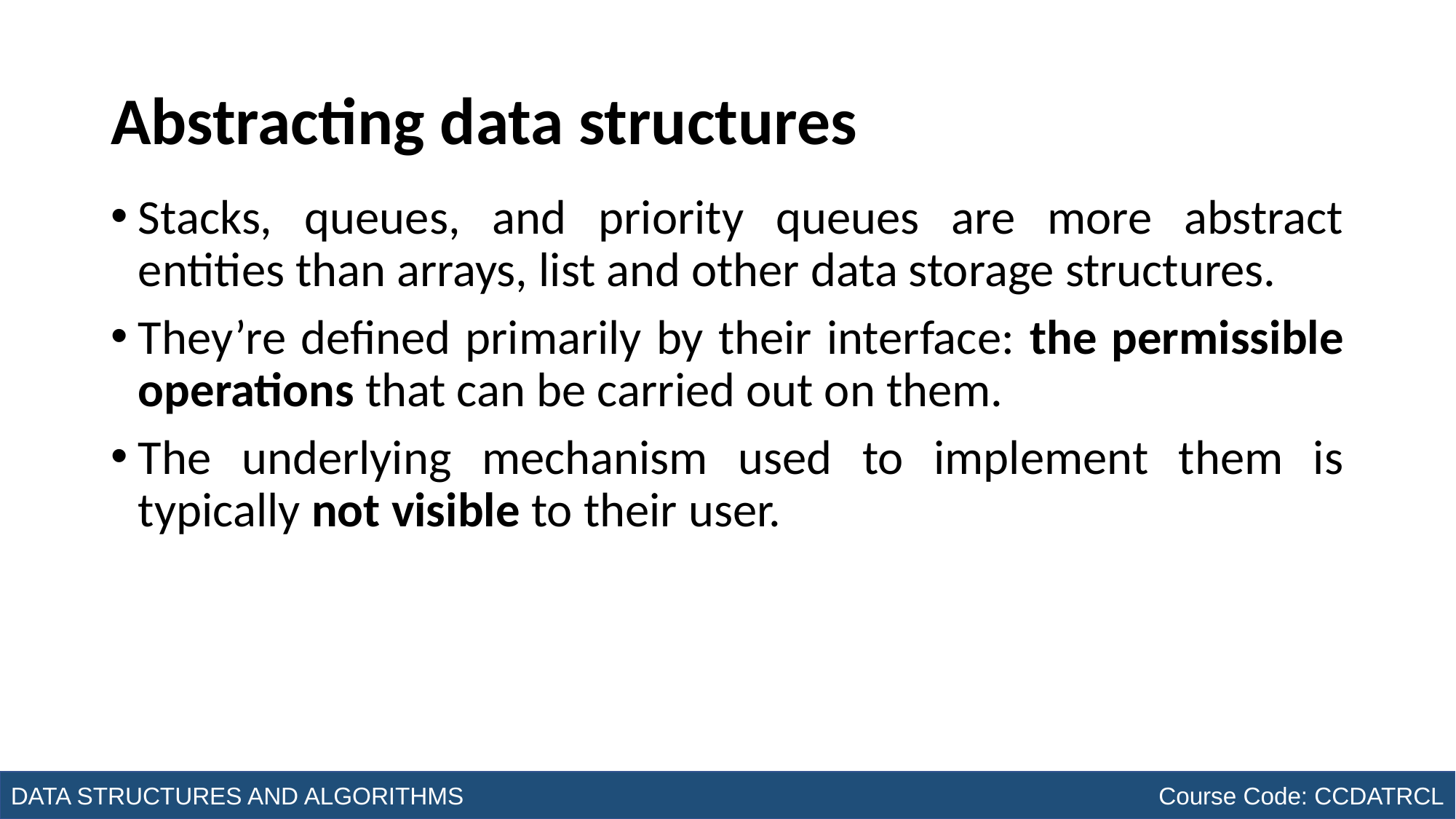

# Abstracting data structures
Stacks, queues, and priority queues are more abstract entities than arrays, list and other data storage structures.
They’re defined primarily by their interface: the permissible operations that can be carried out on them.
The underlying mechanism used to implement them is typically not visible to their user.

Joseph Marvin R. Imperial
DATA STRUCTURES AND ALGORITHMS
NU College of Computing and Information Technologies
Course Code: CCDATRCL